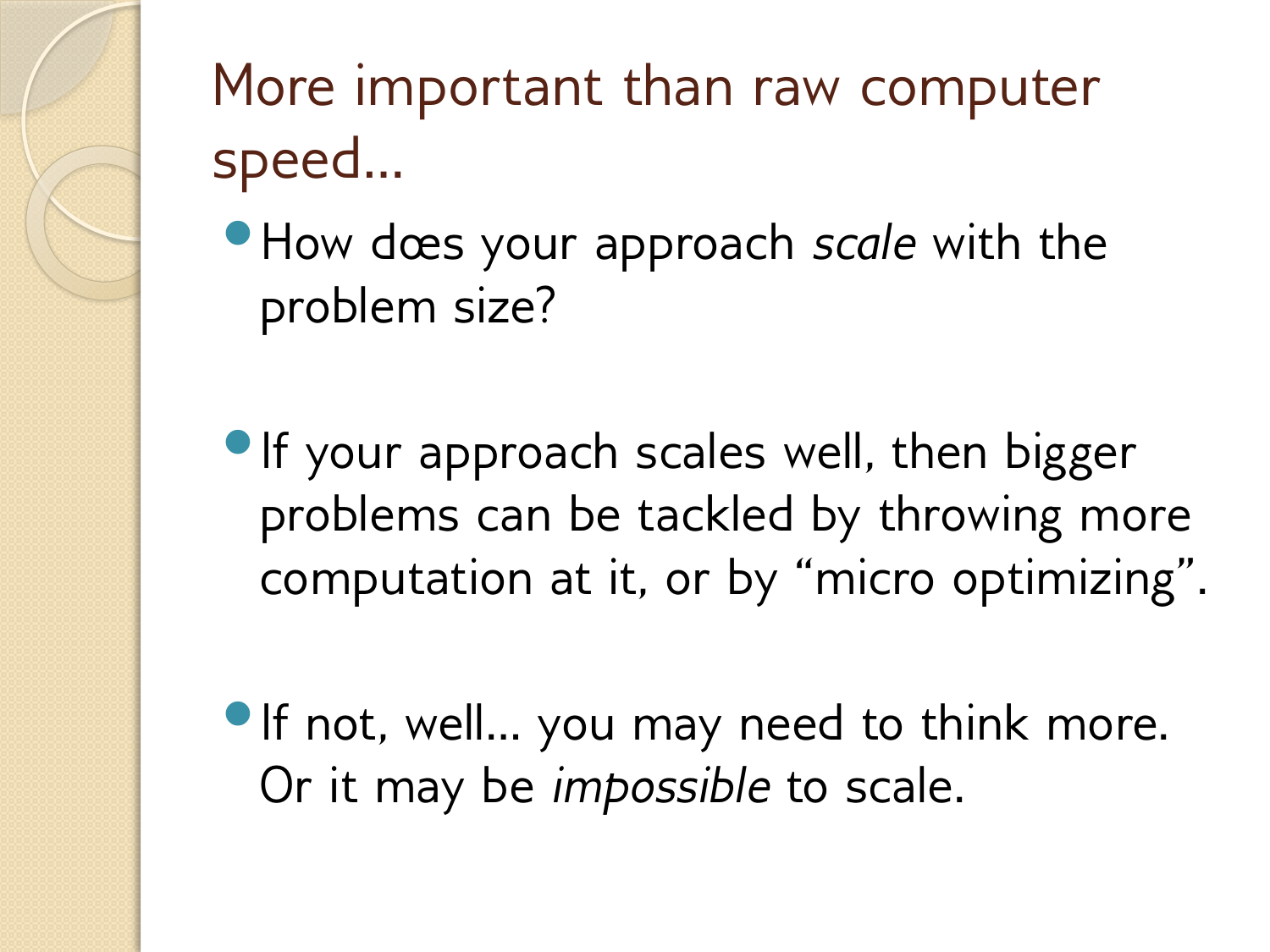

# More important than raw computer speed…
How does your approach scale with the problem size?

If your approach scales well, then bigger problems can be tackled by throwing more computation at it, or by “micro optimizing”.

If not, well… you may need to think more.  Or it may be impossible to scale.